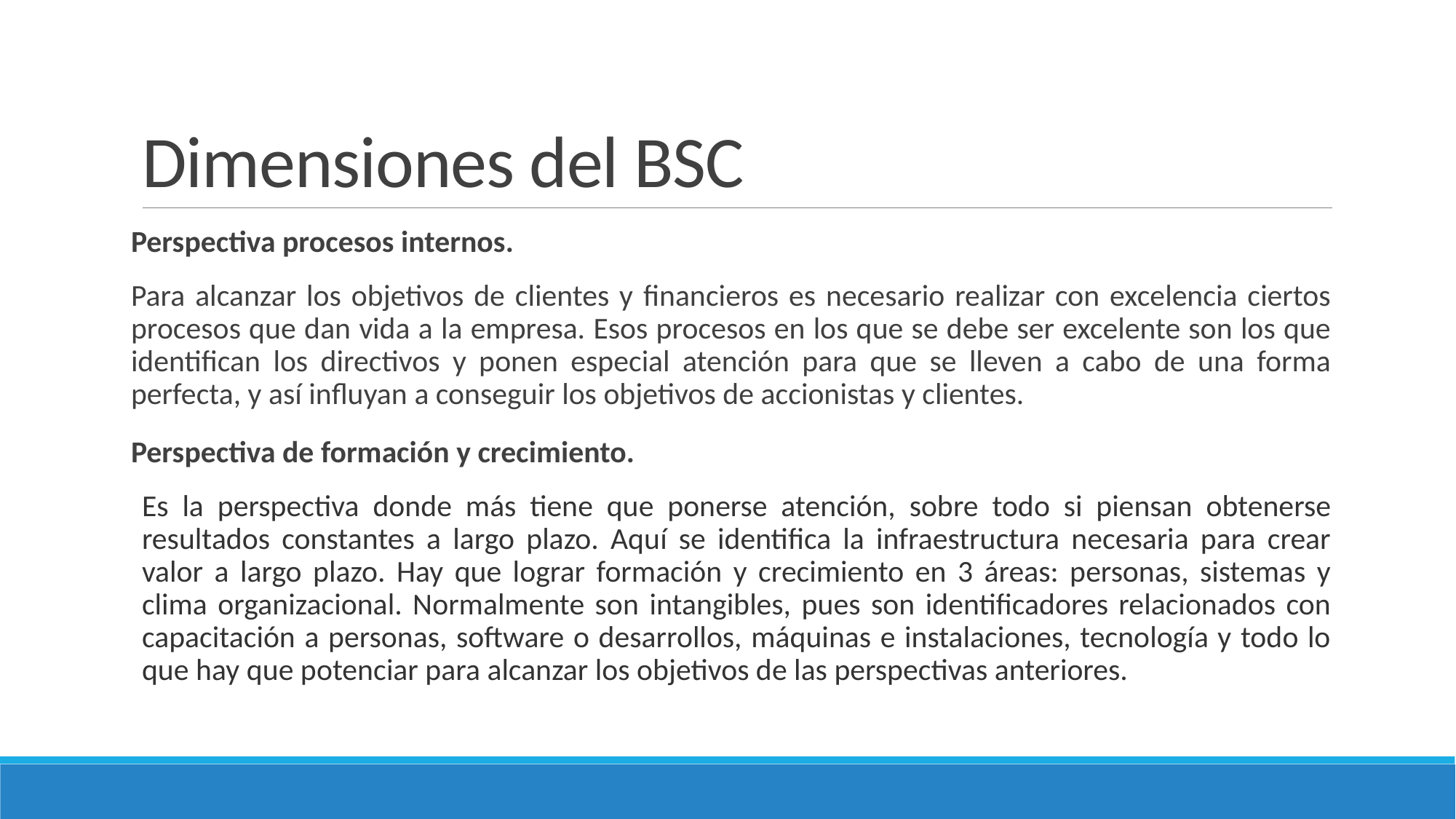

# Dimensiones del BSC
Perspectiva procesos internos.
Para alcanzar los objetivos de clientes y financieros es necesario realizar con excelencia ciertos procesos que dan vida a la empresa. Esos procesos en los que se debe ser excelente son los que identifican los directivos y ponen especial atención para que se lleven a cabo de una forma perfecta, y así influyan a conseguir los objetivos de accionistas y clientes.
Perspectiva de formación y crecimiento.
Es la perspectiva donde más tiene que ponerse atención, sobre todo si piensan obtenerse resultados constantes a largo plazo. Aquí se identifica la infraestructura necesaria para crear valor a largo plazo. Hay que lograr formación y crecimiento en 3 áreas: personas, sistemas y clima organizacional. Normalmente son intangibles, pues son identificadores relacionados con capacitación a personas, software o desarrollos, máquinas e instalaciones, tecnología y todo lo que hay que potenciar para alcanzar los objetivos de las perspectivas anteriores.